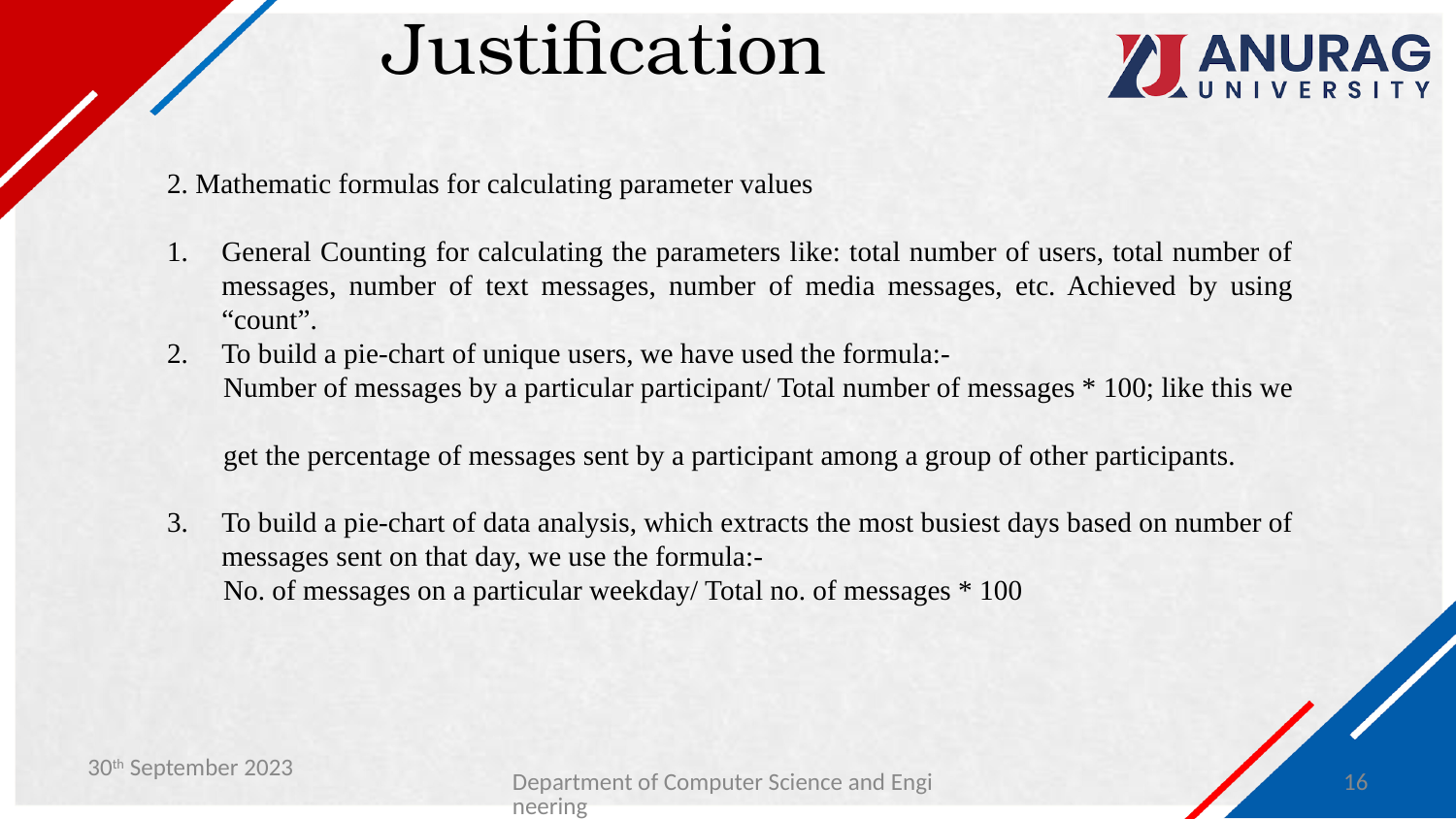

# Justification

2. Mathematic formulas for calculating parameter values

General Counting for calculating the parameters like: total number of users, total number of messages, number of text messages, number of media messages, etc. Achieved by using “count”.
To build a pie-chart of unique users, we have used the formula:-
        Number of messages by a particular participant/ Total number of messages * 100; like this we
        get the percentage of messages sent by a participant among a group of other participants.

To build a pie-chart of data analysis, which extracts the most busiest days based on number of messages sent on that day, we use the formula:-
        No. of messages on a particular weekday/ Total no. of messages * 100

30th September 2023

Department of Computer Science and Engineering
16